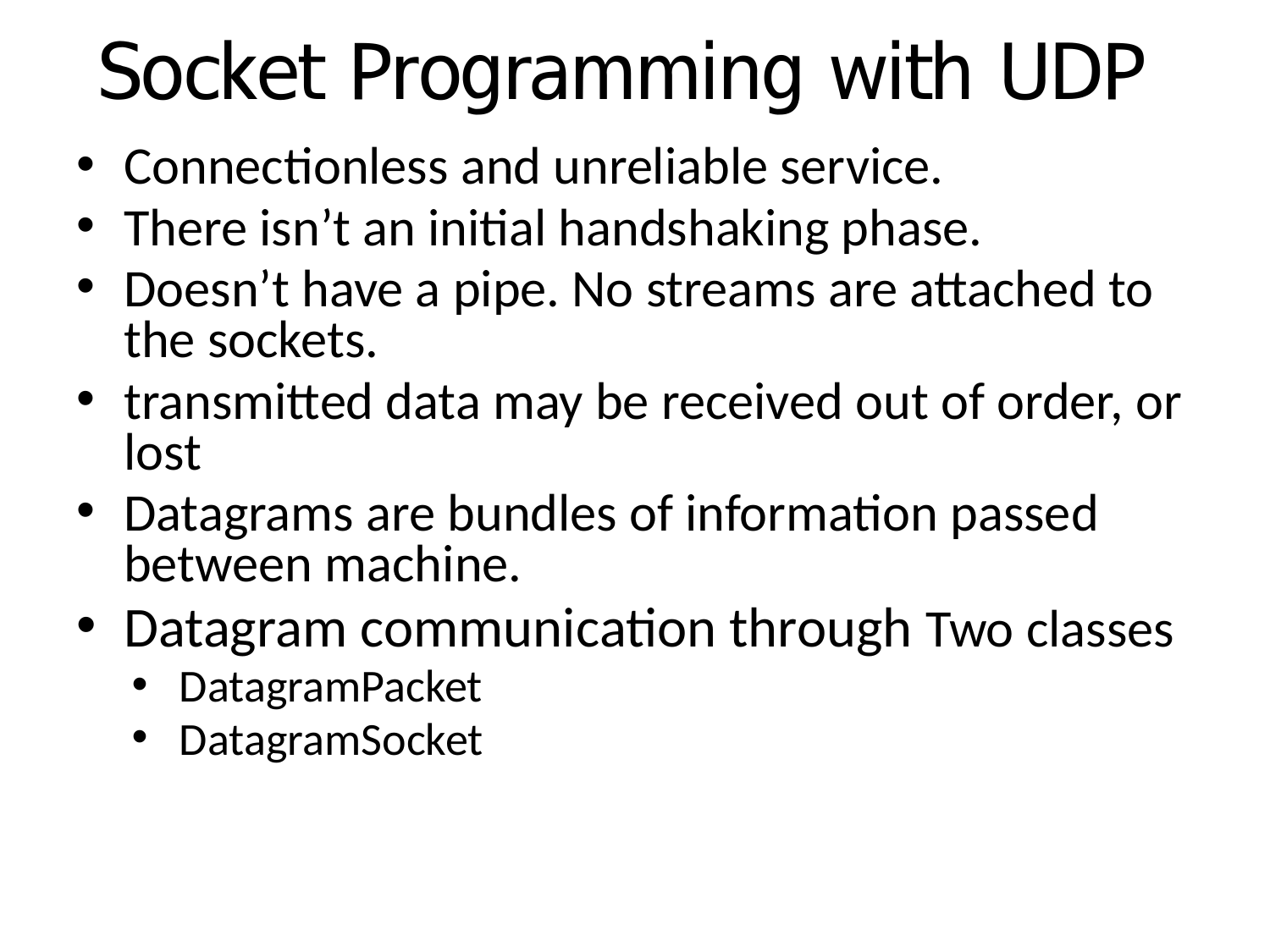

# Socket Programming with UDP
Connectionless and unreliable service.
There isn’t an initial handshaking phase.
Doesn’t have a pipe. No streams are attached to the sockets.
transmitted data may be received out of order, or lost
Datagrams are bundles of information passed between machine.
Datagram communication through Two classes
DatagramPacket
DatagramSocket